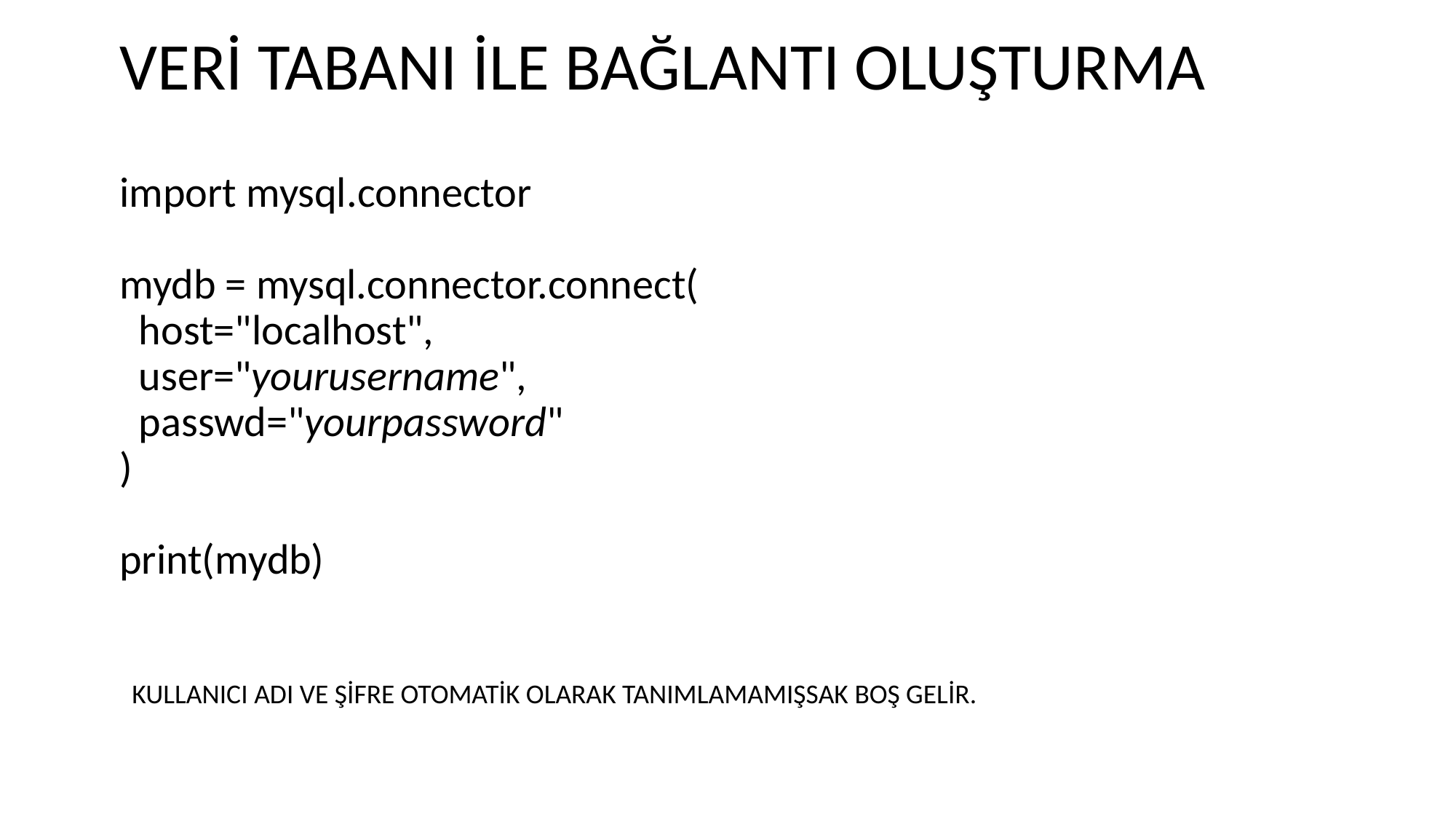

# VERİ TABANI İLE BAĞLANTI OLUŞTURMA
import mysql.connector
mydb = mysql.connector.connect(
  host="localhost",
  user="yourusername",
  passwd="yourpassword"
)
print(mydb)
KULLANICI ADI VE ŞİFRE OTOMATİK OLARAK TANIMLAMAMIŞSAK BOŞ GELİR.